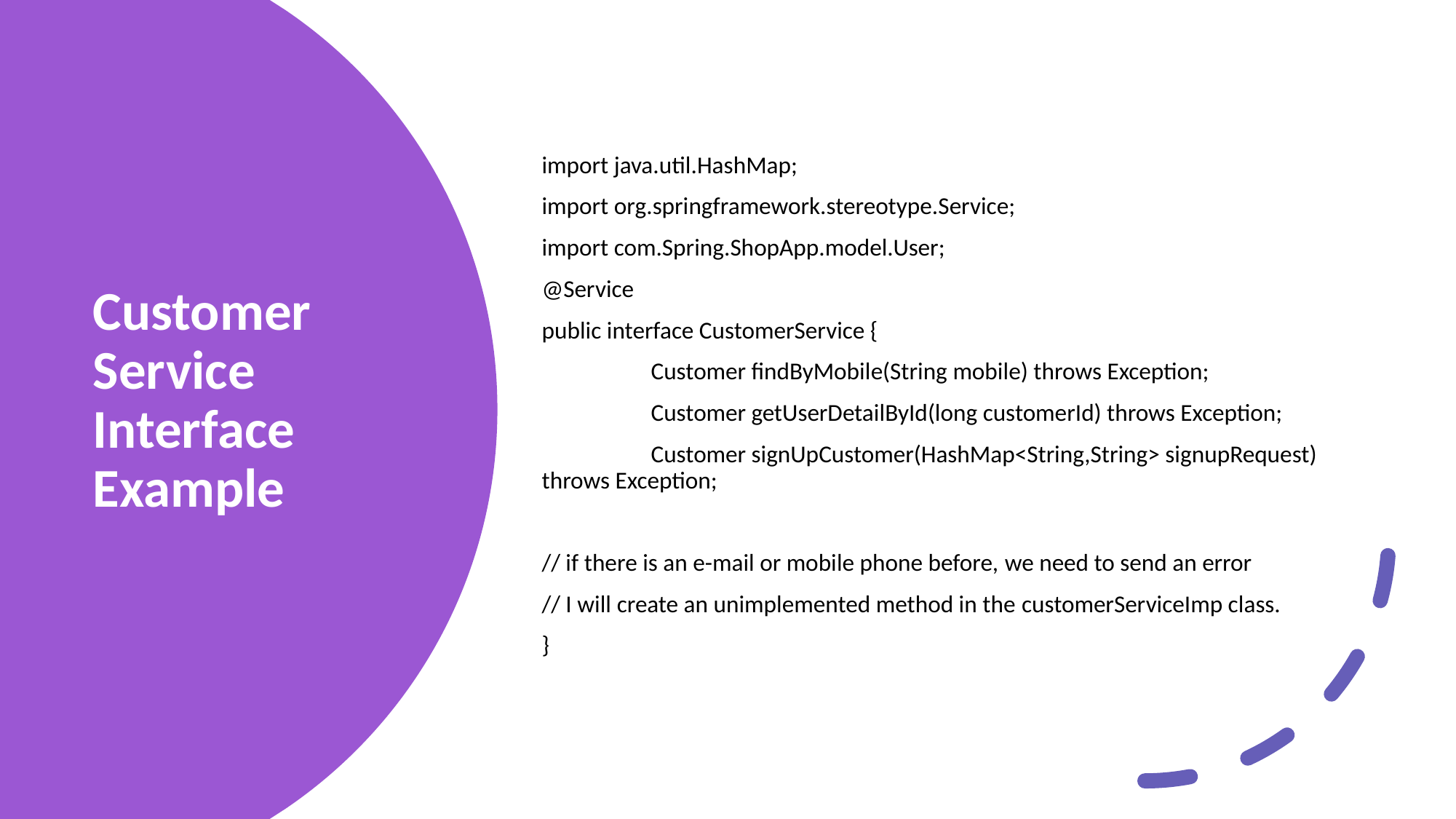

import java.util.HashMap;
import org.springframework.stereotype.Service;
import com.Spring.ShopApp.model.User;
@Service
public interface CustomerService {
	Customer findByMobile(String mobile) throws Exception;
	Customer getUserDetailById(long customerId) throws Exception;
	Customer signUpCustomer(HashMap<String,String> signupRequest) throws Exception;

// if there is an e-mail or mobile phone before, we need to send an error
// I will create an unimplemented method in the customerServiceImp class.
}

# Customer Service Interface Example